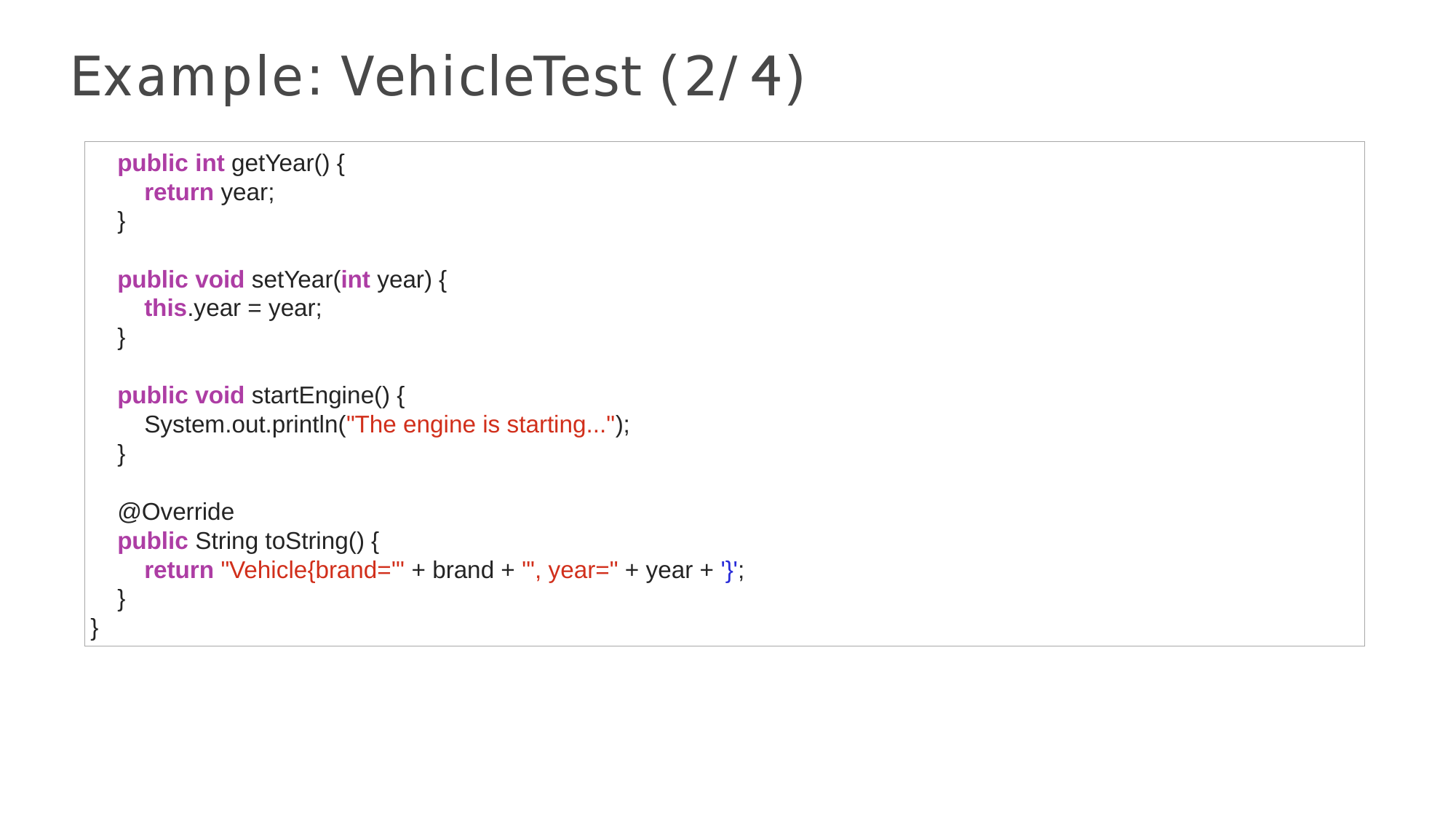

# Example: VehicleTest (2/4)
    public int getYear() {
        return year;
    }

    public void setYear(int year) {
        this.year = year;
    }

    public void startEngine() {
        System.out.println("The engine is starting...");
    }

    @Override
    public String toString() {
        return "Vehicle{brand='" + brand + "', year=" + year + '}';
    }
}
13